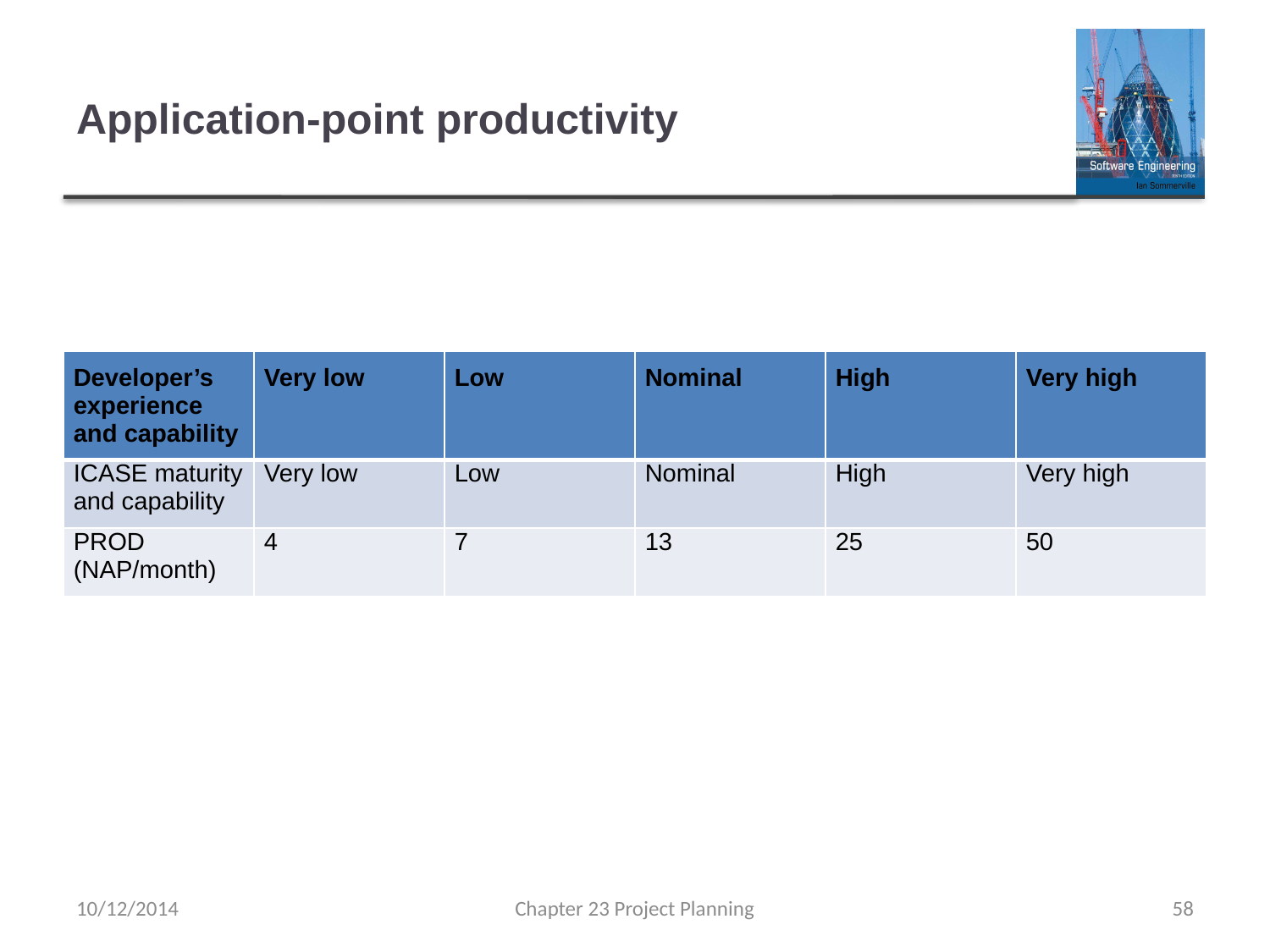

# Application-point productivity
| Developer’s experience and capability | Very low | Low | Nominal | High | Very high |
| --- | --- | --- | --- | --- | --- |
| ICASE maturity and capability | Very low | Low | Nominal | High | Very high |
| PROD (NAP/month) | 4 | 7 | 13 | 25 | 50 |
10/12/2014
Chapter 23 Project Planning
58